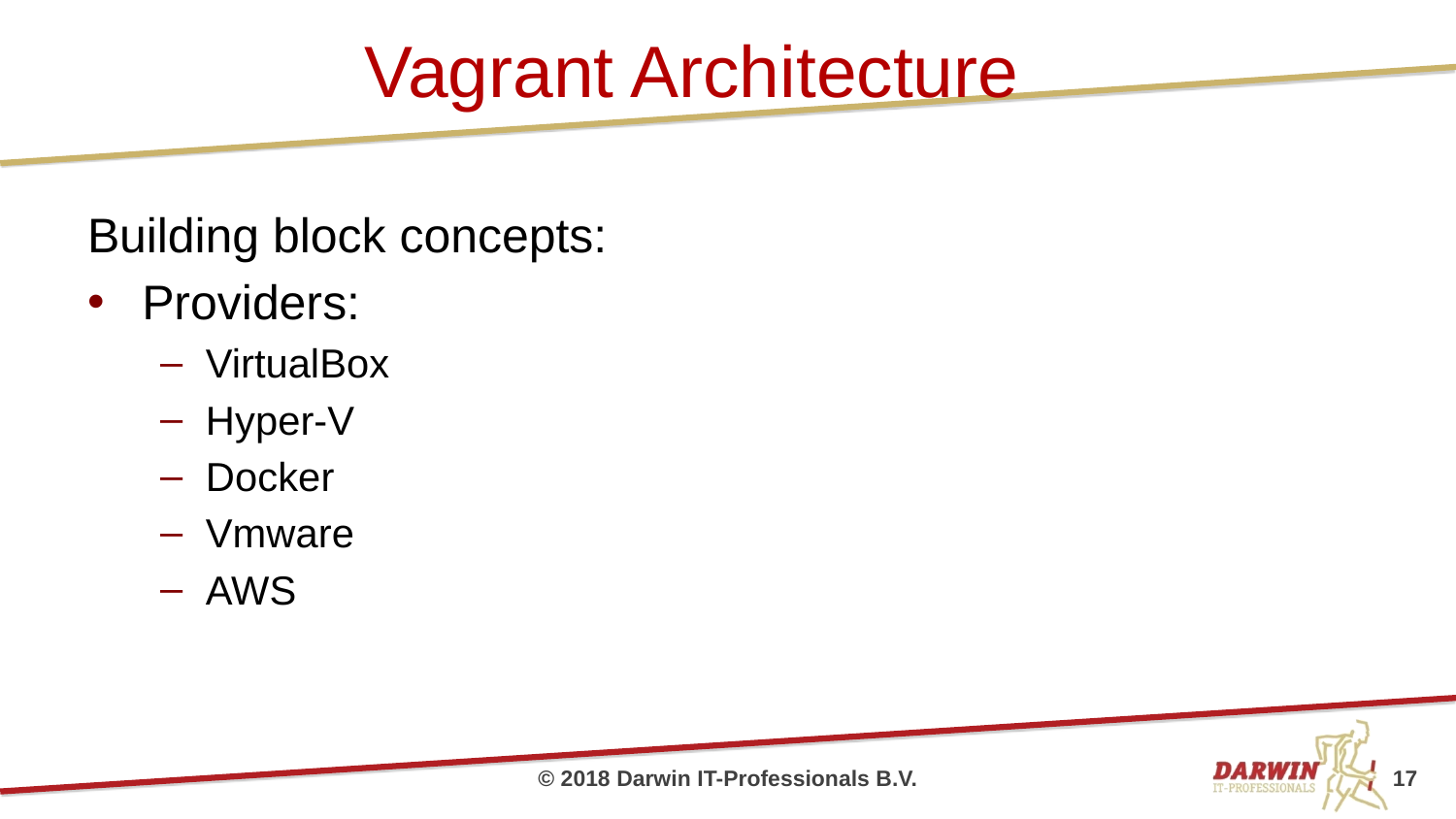

# Vagrant Architecture
Building block concepts:
Providers:
VirtualBox
Hyper-V
Docker
Vmware
AWS

© 2018 Darwin IT-Professionals B.V.
17